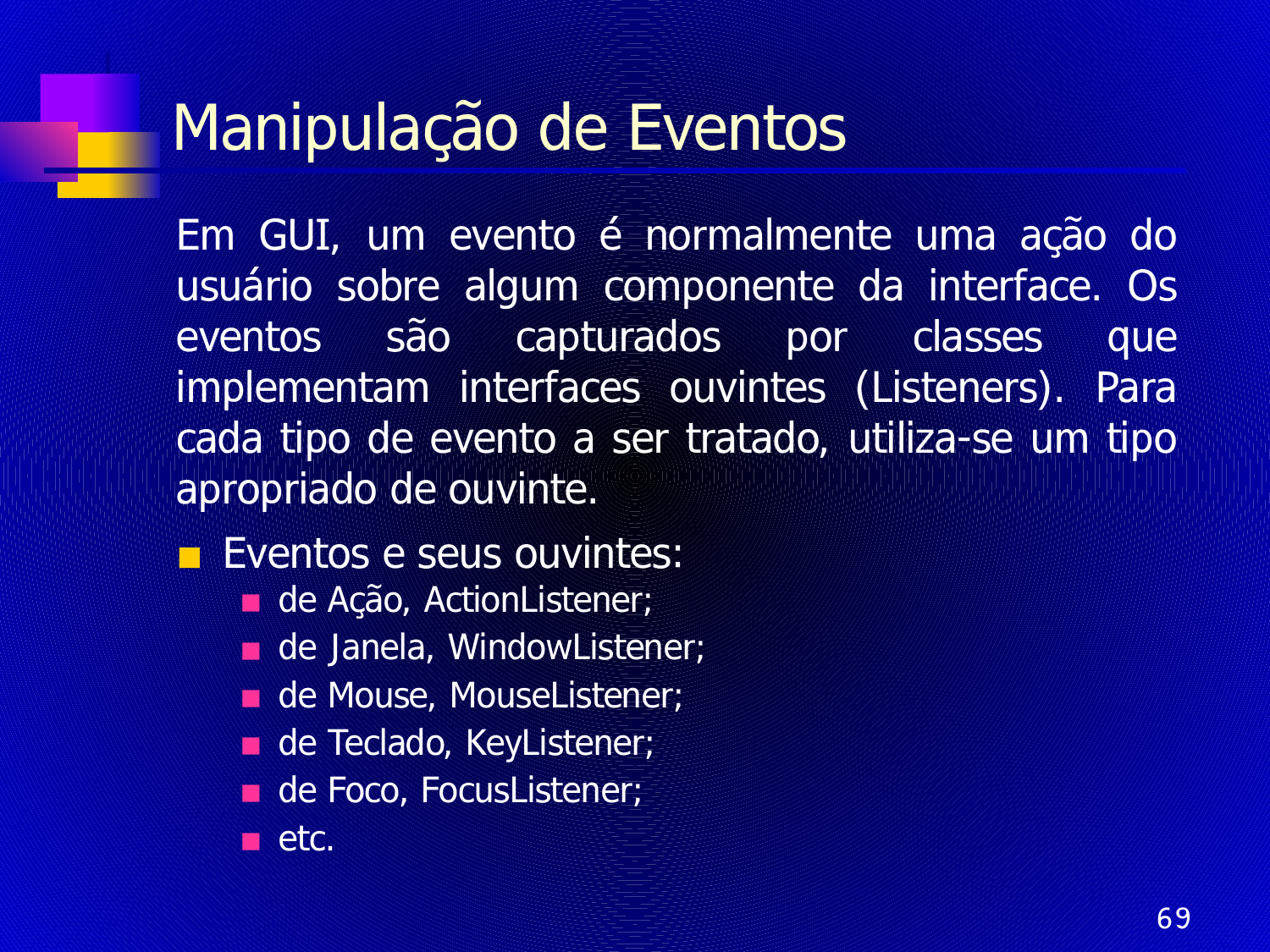

Manipulação de Eventos
Em GUI, um evento é normalmente uma ação do usuário sobre algum componente da interface. Os eventos são capturados por classes que implementam interfaces ouvintes (Listeners). Para cada tipo de evento a ser tratado, utiliza-se um tipo apropriado de ouvinte.
Eventos e seus ouvintes:
de Ação, ActionListener;
de Janela, WindowListener;
de Mouse, MouseListener;
de Teclado, KeyListener;
de Foco, FocusListener;
etc.
69